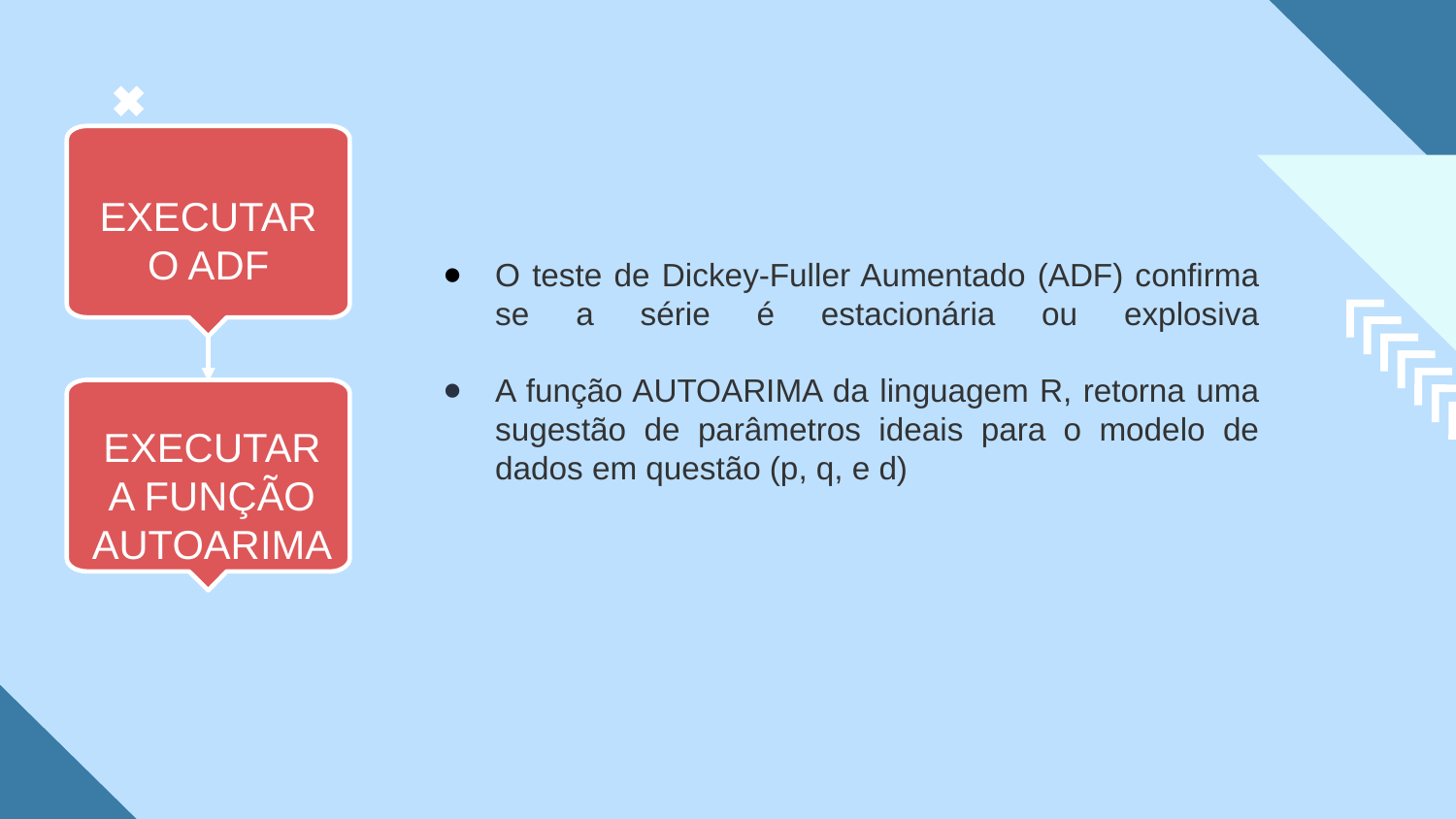

EXECUTAR O ADF

O teste de Dickey-Fuller Aumentado (ADF) confirma se a série é estacionária ou explosiva
A função AUTOARIMA da linguagem R, retorna uma sugestão de parâmetros ideais para o modelo de dados em questão (p, q, e d)

EXECUTAR A FUNÇÃO AUTOARIMA